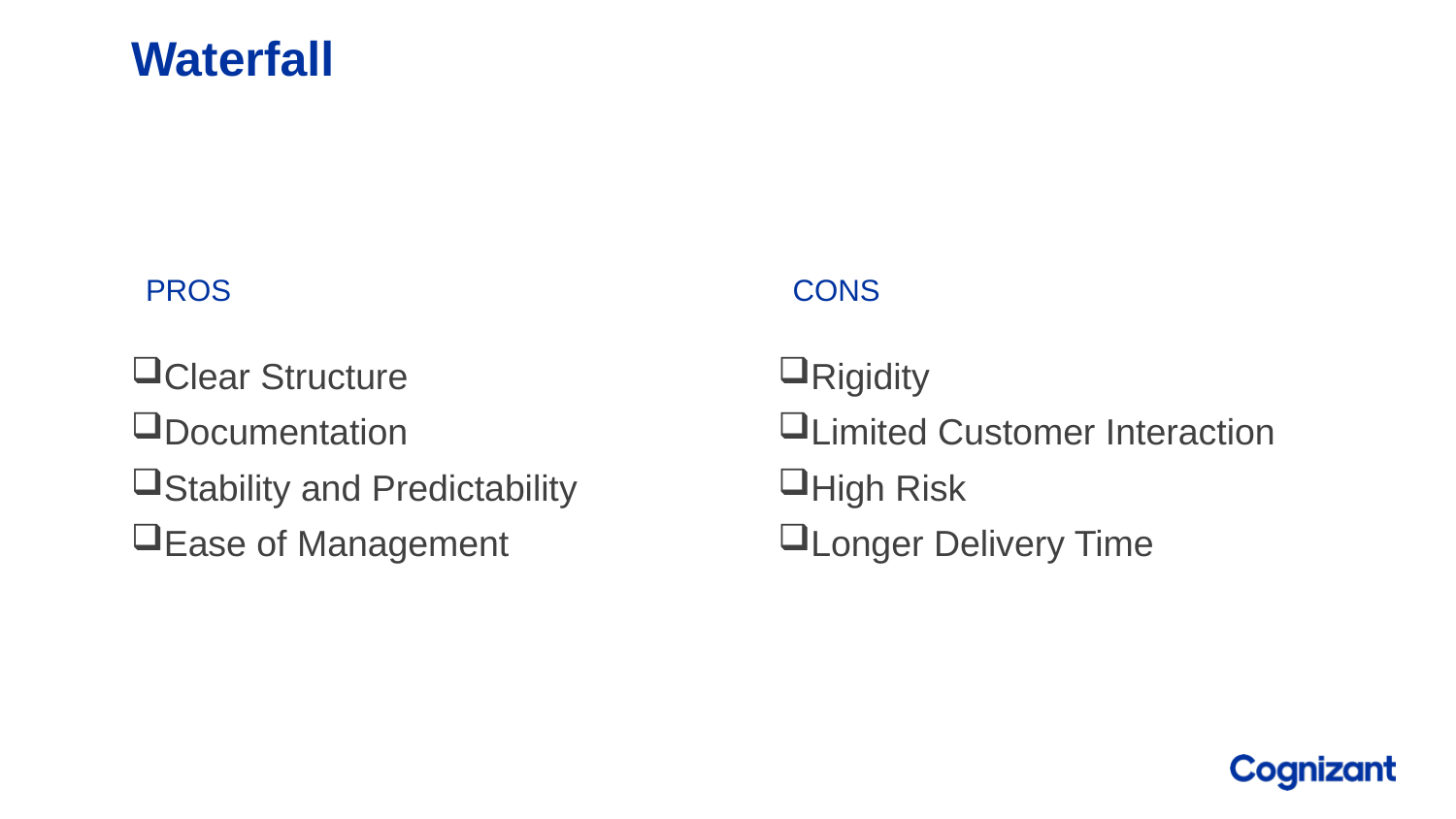

# Waterfall
Pros
Cons
Rigidity
Limited Customer Interaction
High Risk
Longer Delivery Time
Clear Structure
Documentation
Stability and Predictability
Ease of Management